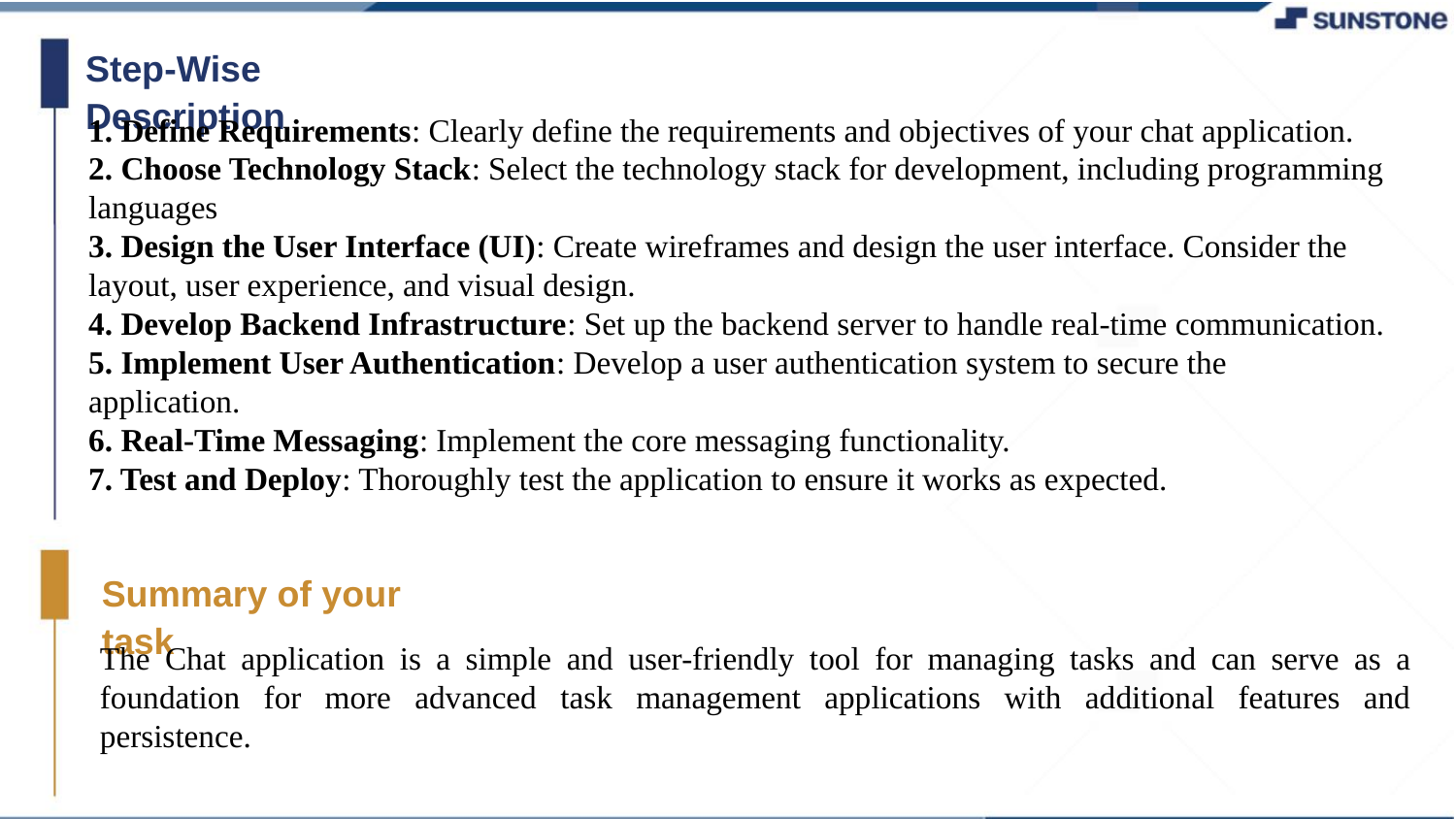

Step-Wise Description
1. Define Requirements: Clearly define the requirements and objectives of your chat application.
2. Choose Technology Stack: Select the technology stack for development, including programming languages
3. Design the User Interface (UI): Create wireframes and design the user interface. Consider the layout, user experience, and visual design.
4. Develop Backend Infrastructure: Set up the backend server to handle real-time communication.
5. Implement User Authentication: Develop a user authentication system to secure the application.
6. Real-Time Messaging: Implement the core messaging functionality.
7. Test and Deploy: Thoroughly test the application to ensure it works as expected.
Summary of your task
The Chat application is a simple and user-friendly tool for managing tasks and can serve as a foundation for more advanced task management applications with additional features and persistence.